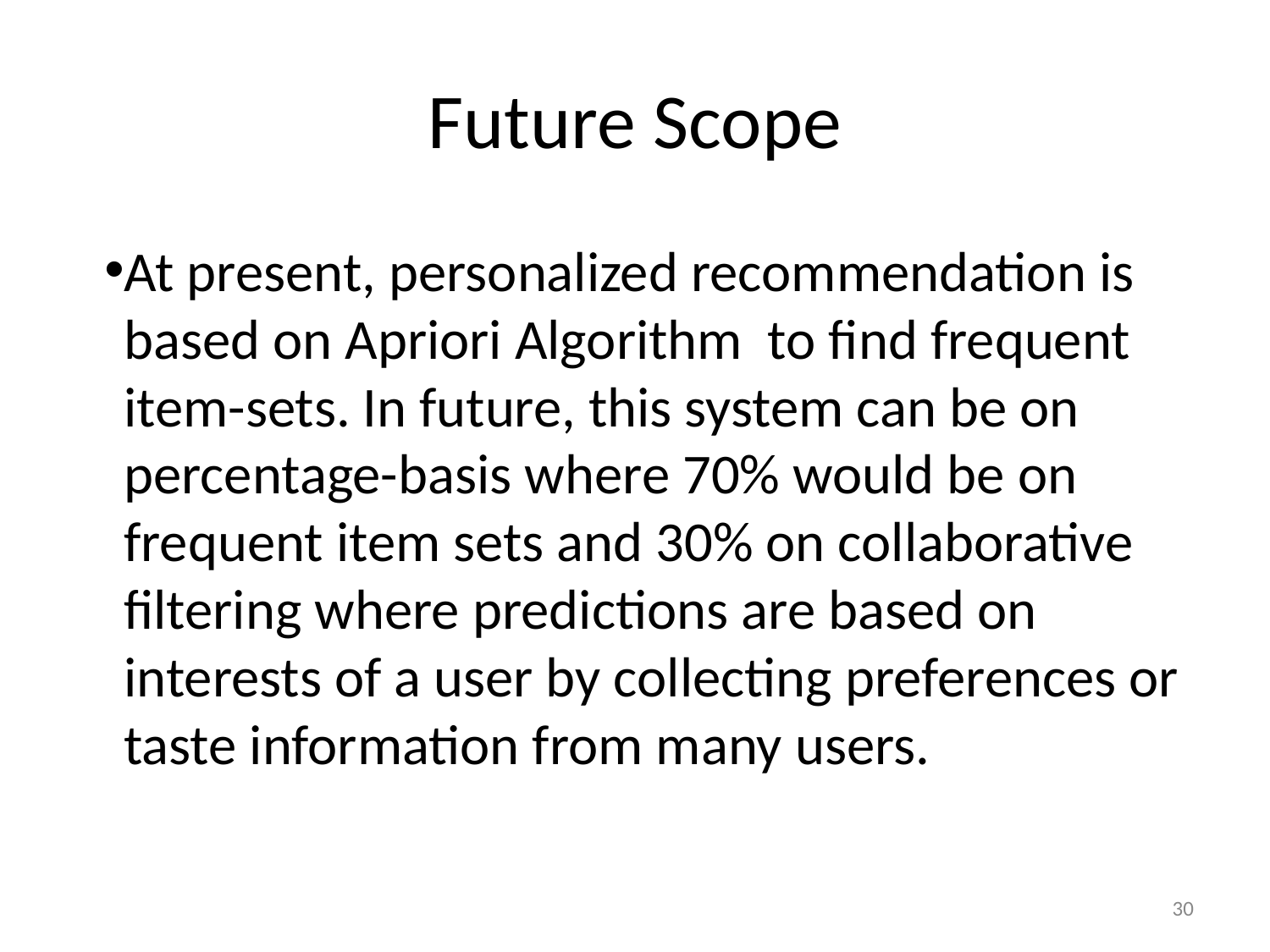

# Future Scope
At present, personalized recommendation is based on Apriori Algorithm  to find frequent item-sets. In future, this system can be on percentage-basis where 70% would be on frequent item sets and 30% on collaborative filtering where predictions are based on interests of a user by collecting preferences or taste information from many users.

30